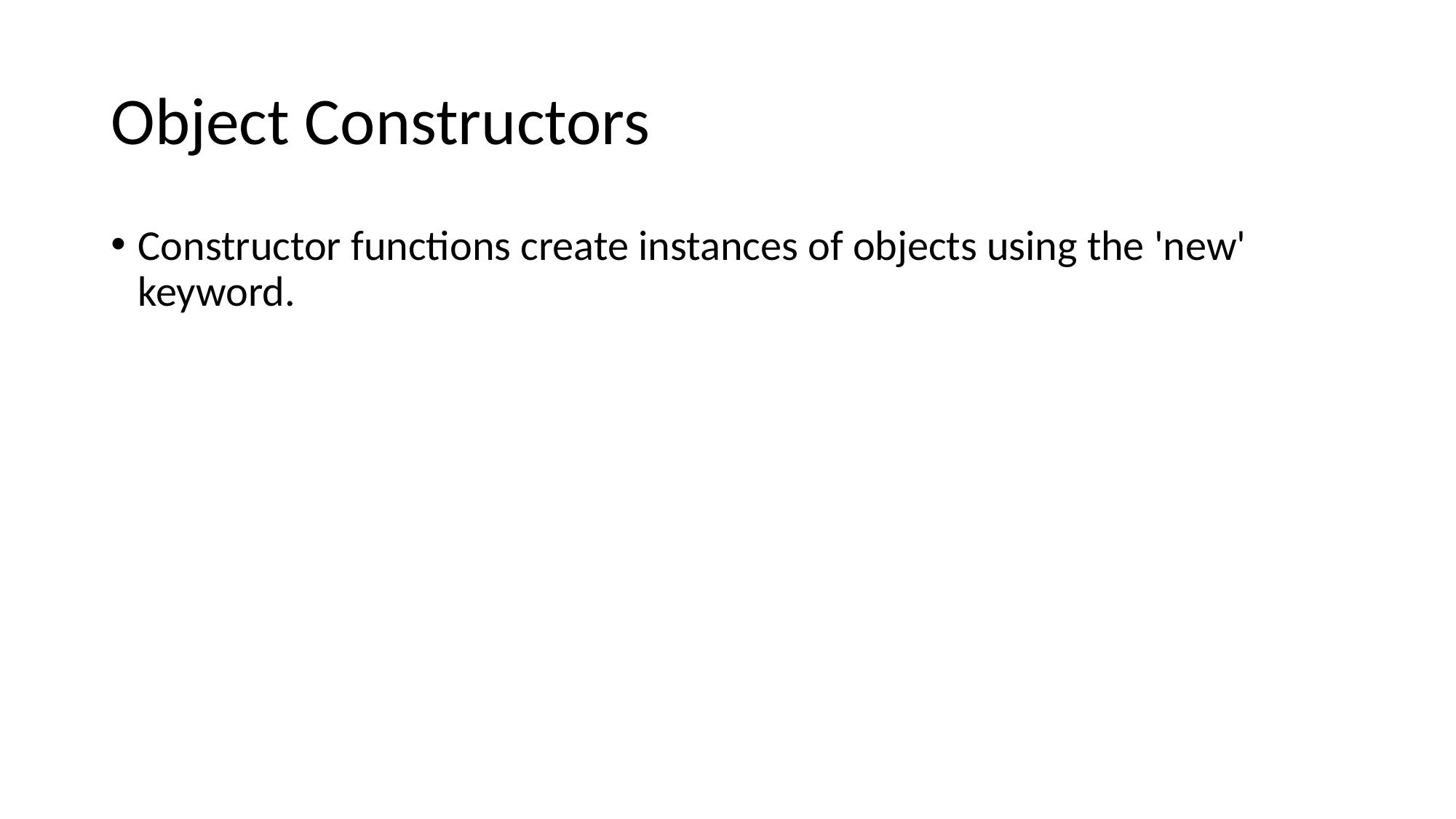

# Object Constructors
Constructor functions create instances of objects using the 'new' keyword.